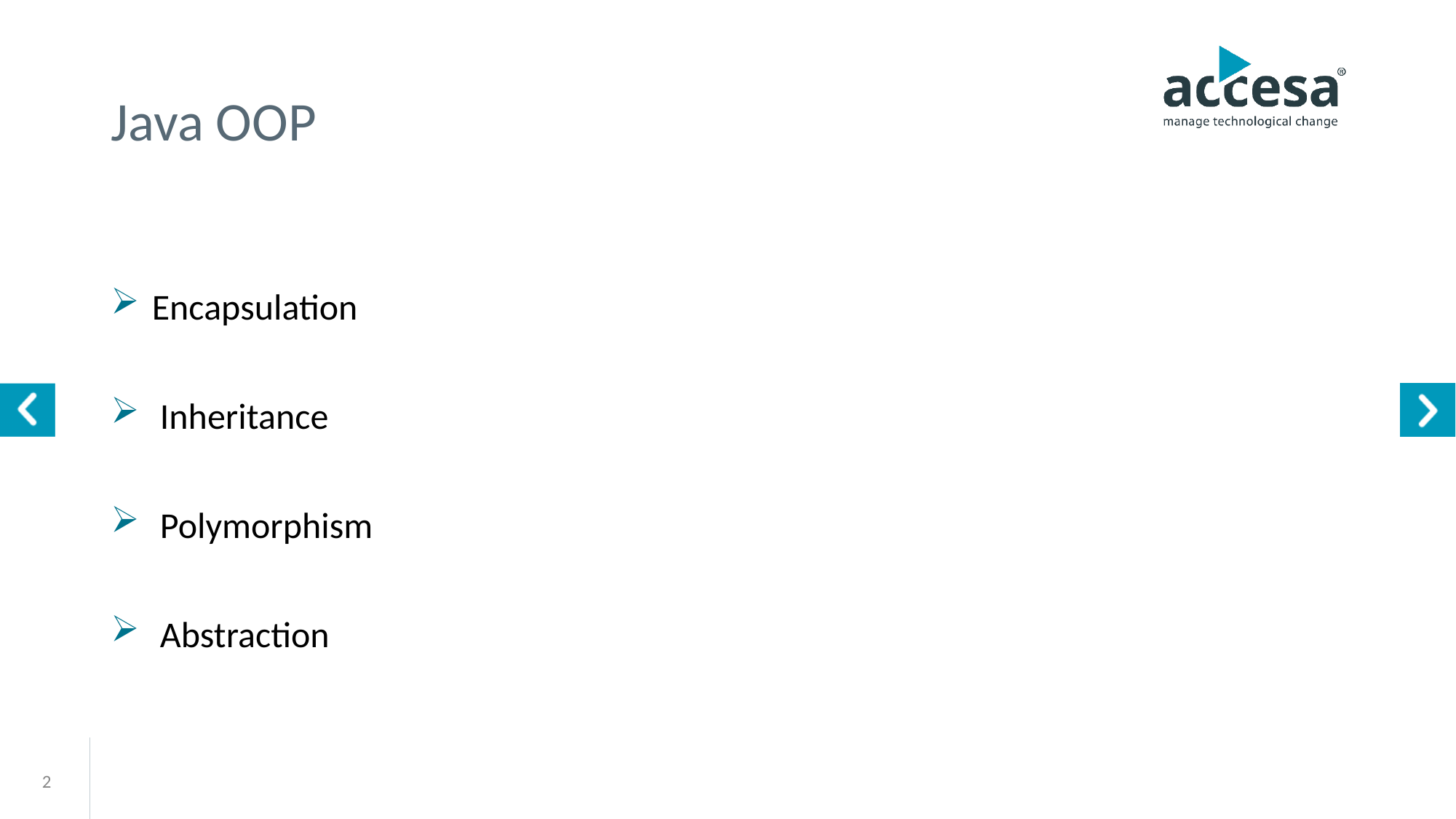

# Java OOP
Encapsulation
 Inheritance
 Polymorphism
 Abstraction
2